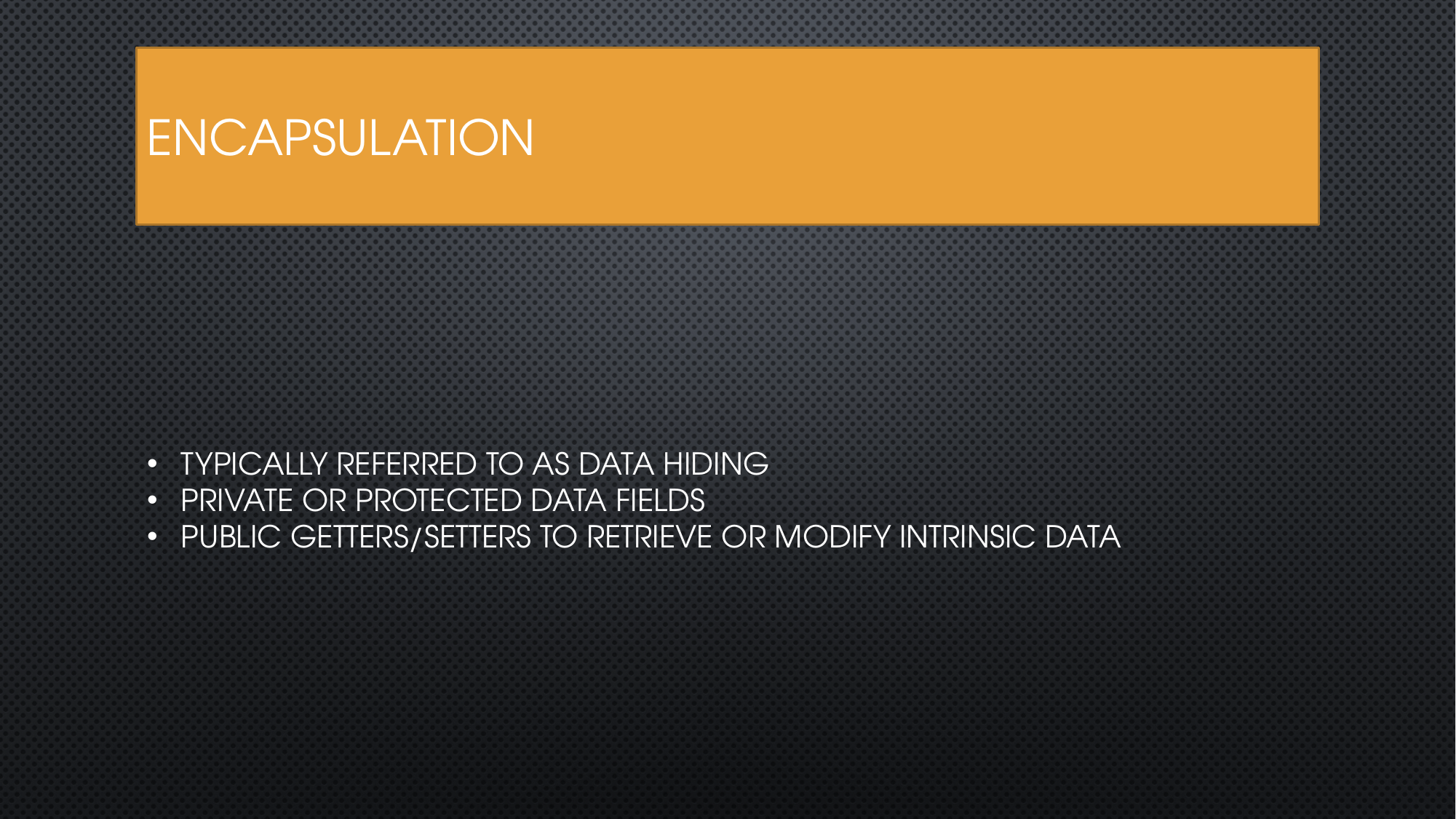

encapsulation
Typically referred to as data hiding
Private or protected data fields
Public getters/setters to retrieve or modify intrinsic data